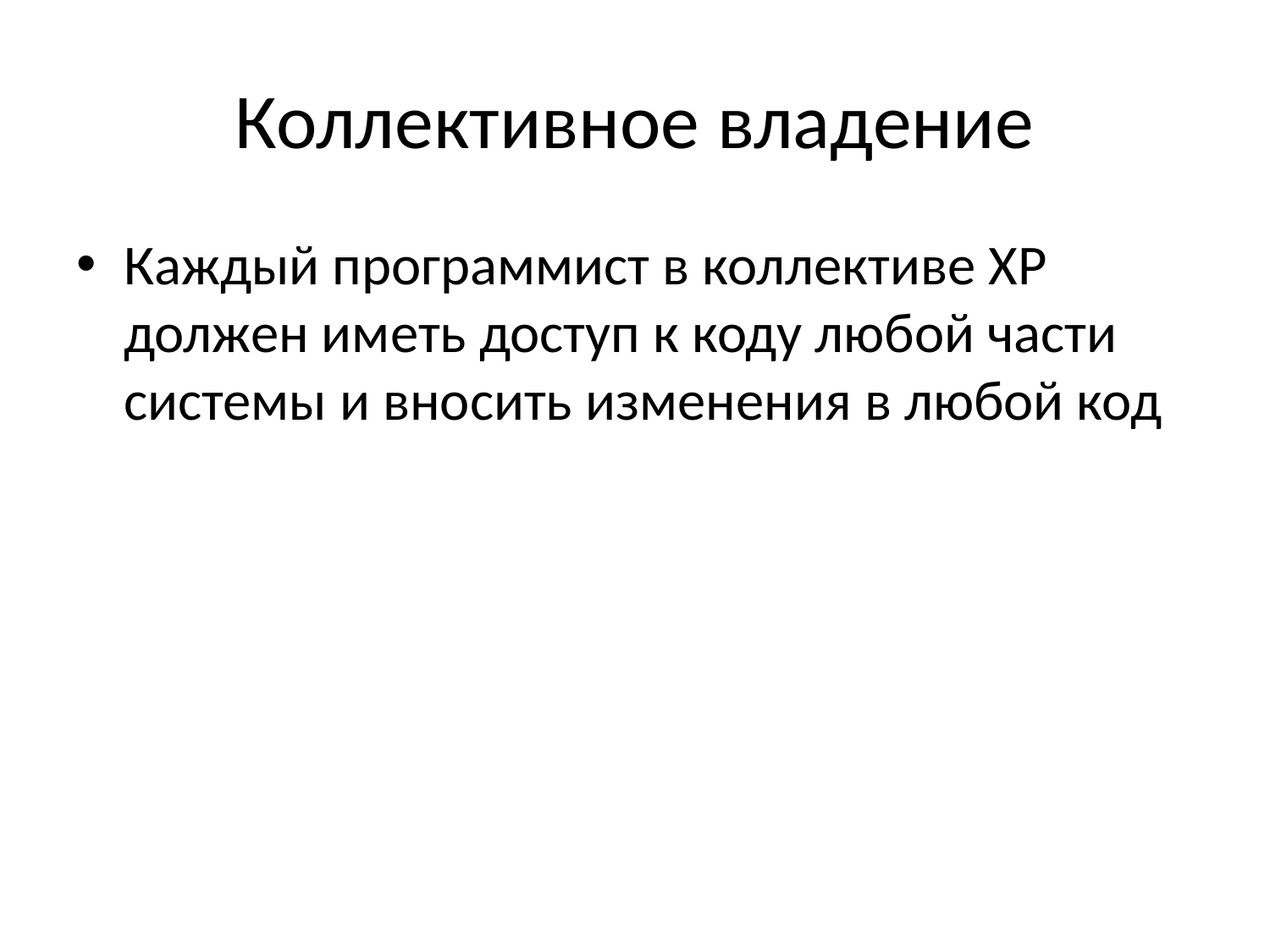

# Коллективное владение
Каждый программист в коллективе XP должен иметь доступ к коду любой части системы и вносить изменения в любой код